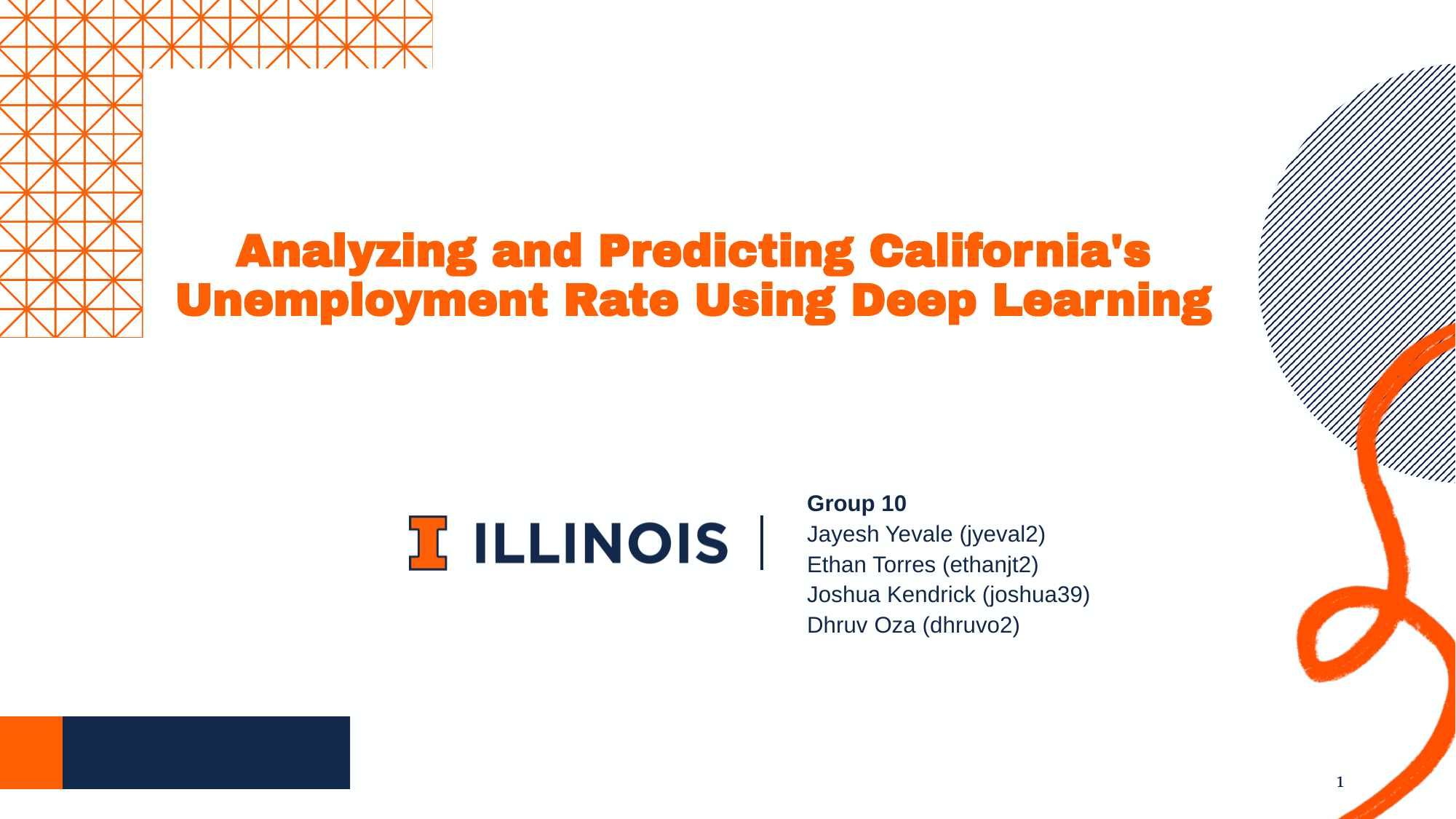

# Analyzing and Predicting California's Unemployment Rate Using Deep Learning
Group 10
Jayesh Yevale (jyeval2)
Ethan Torres (ethanjt2)
Joshua Kendrick (joshua39)
Dhruv Oza (dhruvo2)

1